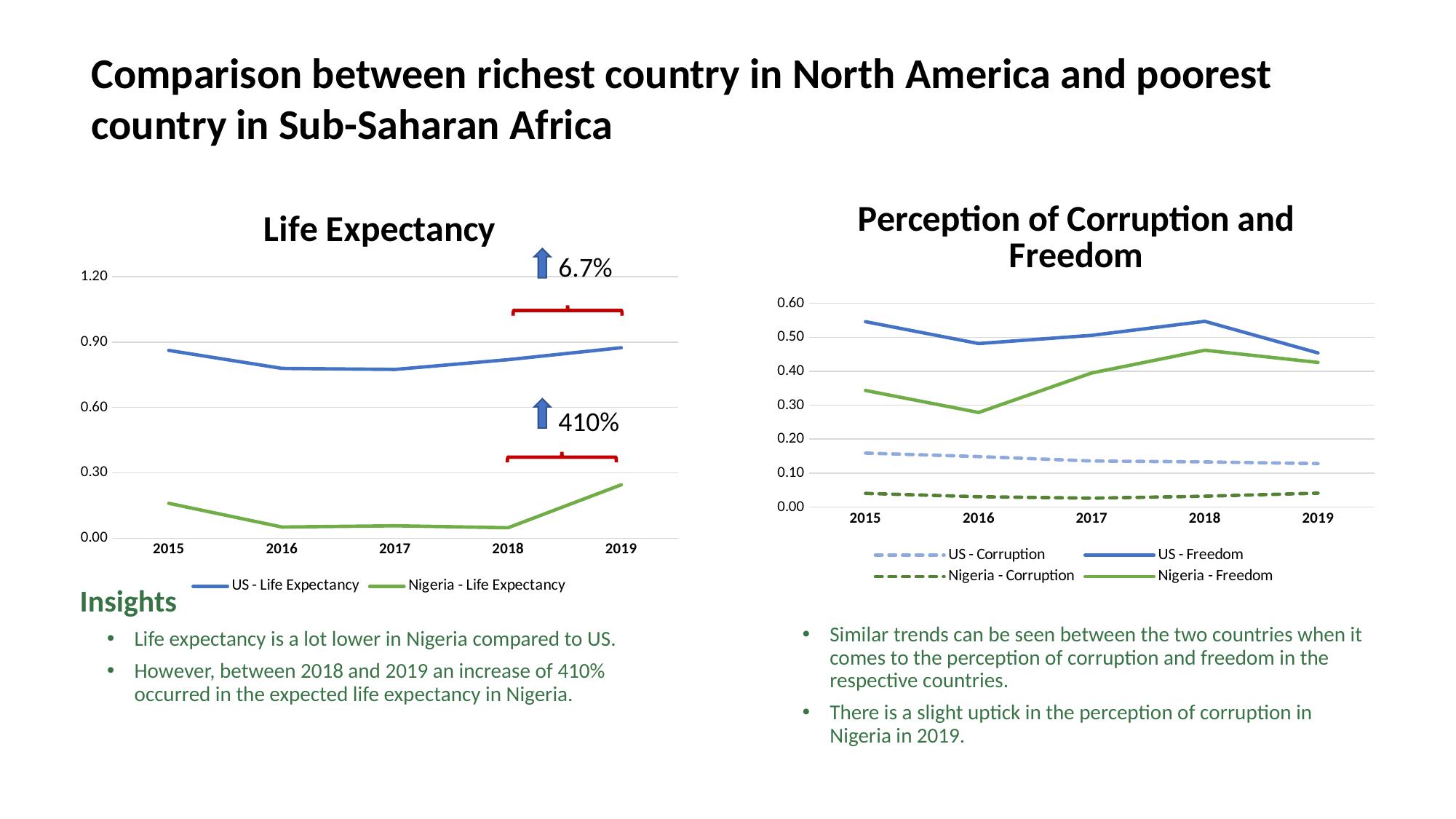

Comparison between richest country in North America and poorest country in Sub-Saharan Africa

### Chart: Perception of Corruption and Freedom

| Category | US - Corruption | US - Freedom  | Nigeria - Corruption | Nigeria - Freedom  |
|---|---|---|---|---|
| 2015 | 0.1589 | 0.54604 | 0.0403 | 0.34334 |
| 2016 | 0.14868 | 0.48163 | 0.0305 | 0.27854 |
| 2017 | 0.135638788 | 0.505740523 | 0.026121566 | 0.394952565 |
| 2018 | 0.133 | 0.547 | 0.032 | 0.462 |
| 2019 | 0.128 | 0.454 | 0.041 | 0.426 |

### Chart: Life Expectancy

| Category | US - Life Expectancy | Nigeria - Life Expectancy |
|---|---|---|
| 2015 | 0.86179 | 0.16007 |
| 2016 | 0.779 | 0.05108 |
| 2017 | 0.774286628 | 0.05691573 |
| 2018 | 0.819 | 0.048 |
| 2019 | 0.874 | 0.245 |
6.7%

410%

Insights
Life expectancy is a lot lower in Nigeria compared to US.
However, between 2018 and 2019 an increase of 410% occurred in the expected life expectancy in Nigeria.
Similar trends can be seen between the two countries when it comes to the perception of corruption and freedom in the respective countries.
There is a slight uptick in the perception of corruption in Nigeria in 2019.